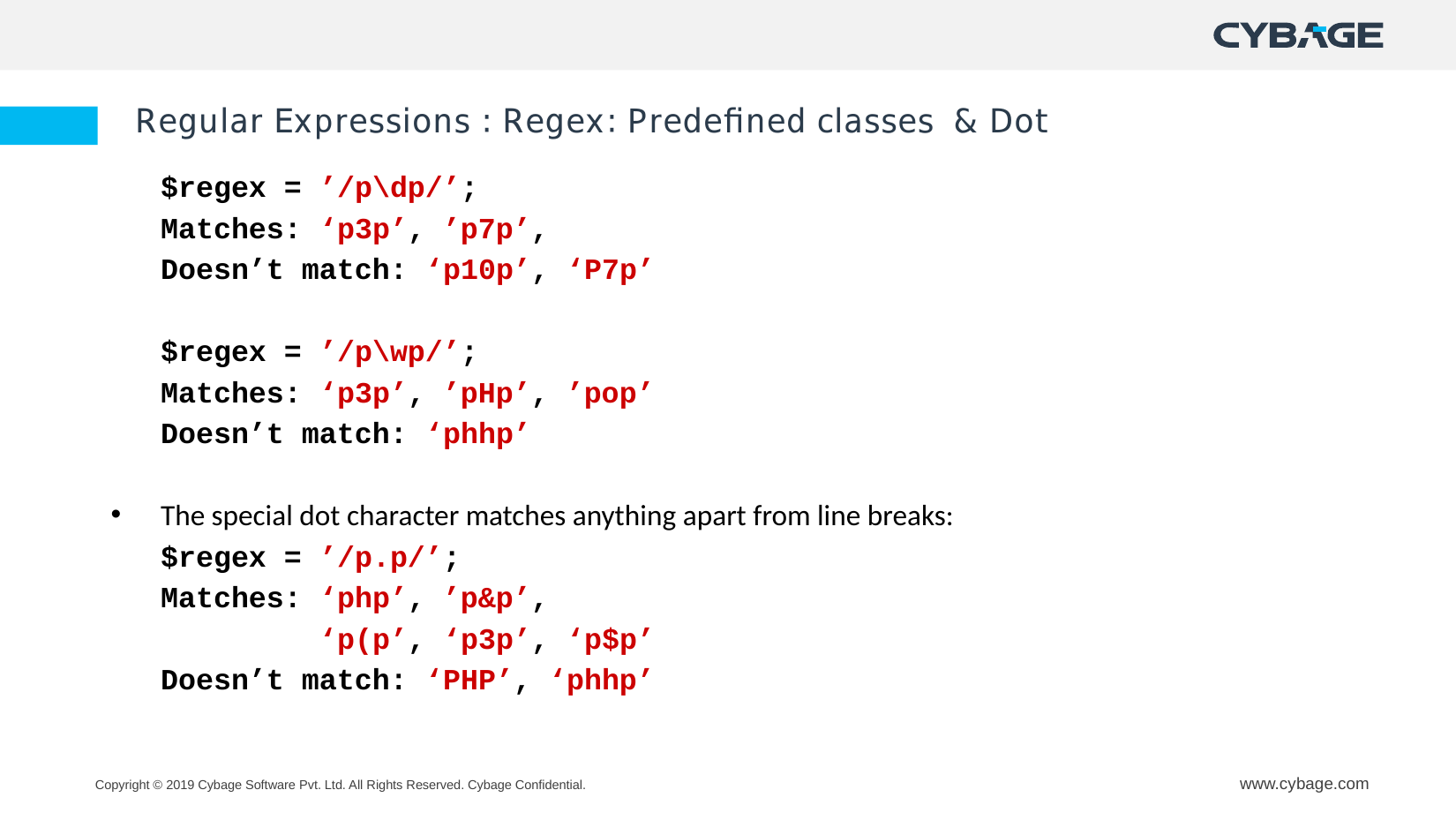

# Regular Expressions : Regex: Predefined classes  & Dot

	$regex = ’/p\dp/’;
	Matches: ‘p3p’, ’p7p’,
	Doesn’t match: ‘p10p’, ‘P7p’

	$regex = ’/p\wp/’;
	Matches: ‘p3p’, ’pHp’, ’pop’
	Doesn’t match: ‘phhp’

The special dot character matches anything apart from line breaks:
	$regex = ’/p.p/’;
	Matches: ‘php’, ’p&p’,
	         ‘p(p’, ‘p3p’, ‘p$p’
	Doesn’t match: ‘PHP’, ‘phhp’